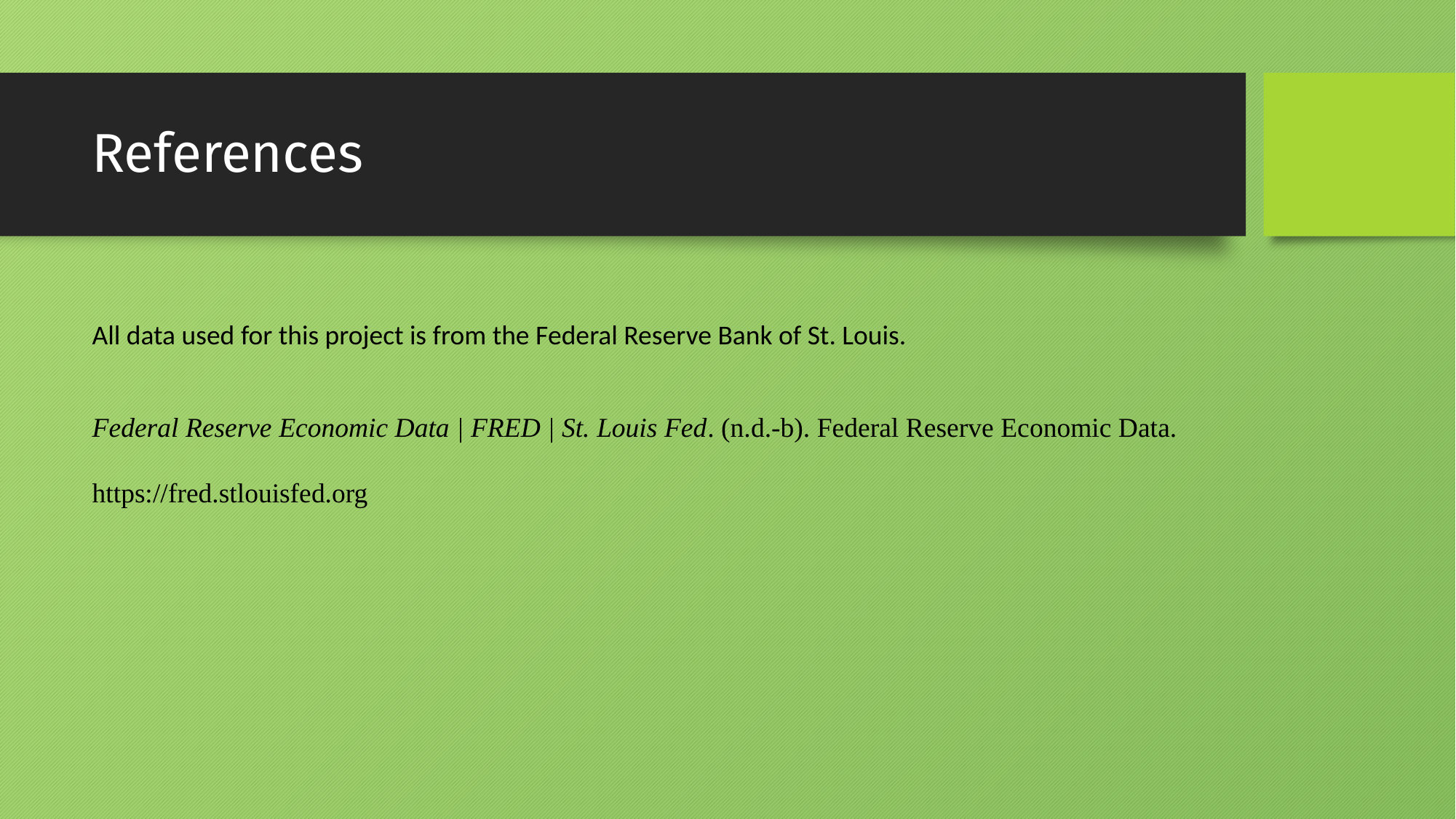

# References
All data used for this project is from the Federal Reserve Bank of St. Louis.
Federal Reserve Economic Data | FRED | St. Louis Fed. (n.d.-b). Federal Reserve Economic Data. https://fred.stlouisfed.org